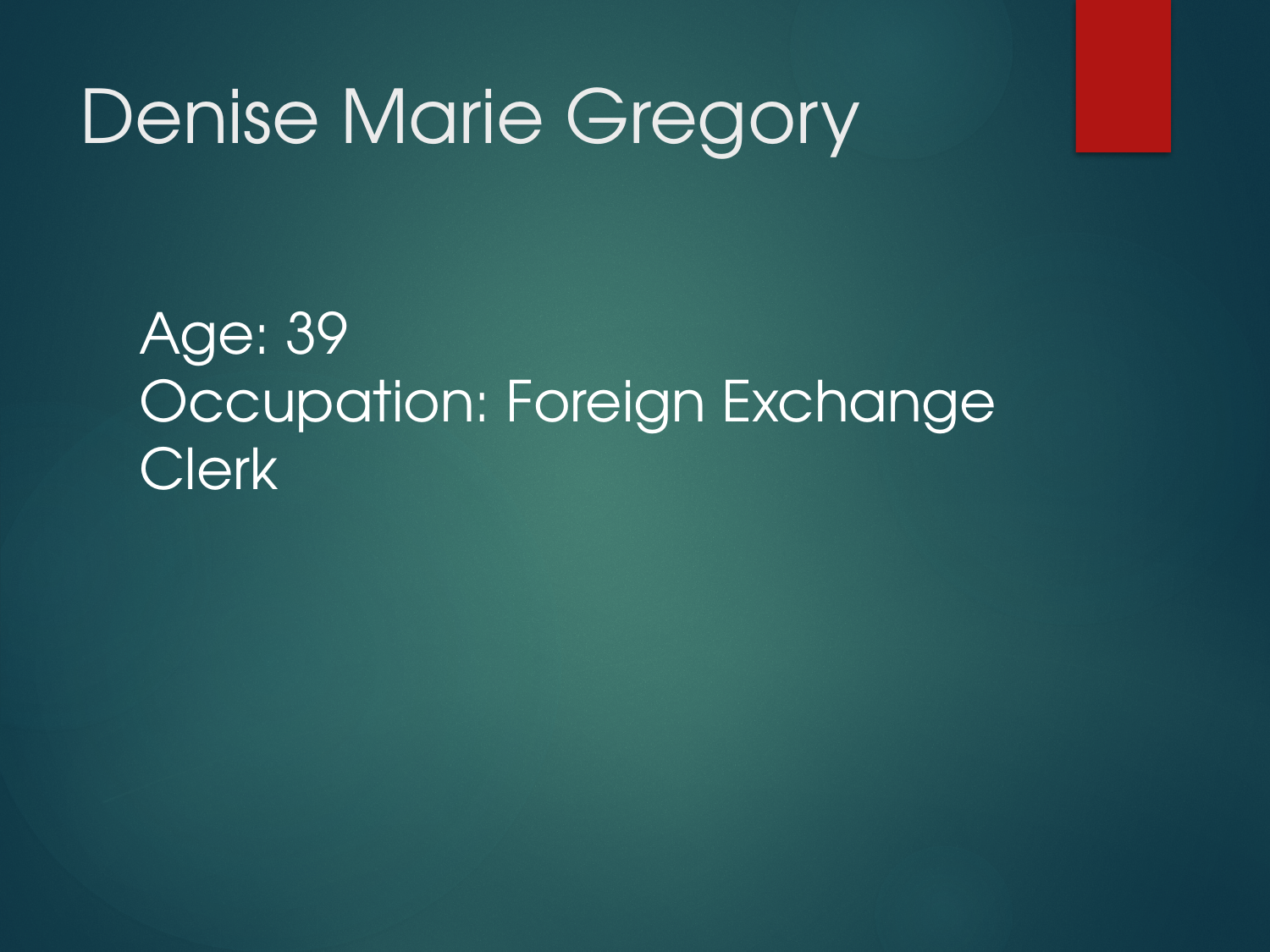

# Denise Marie Gregory

Age: 39
Occupation: Foreign Exchange Clerk